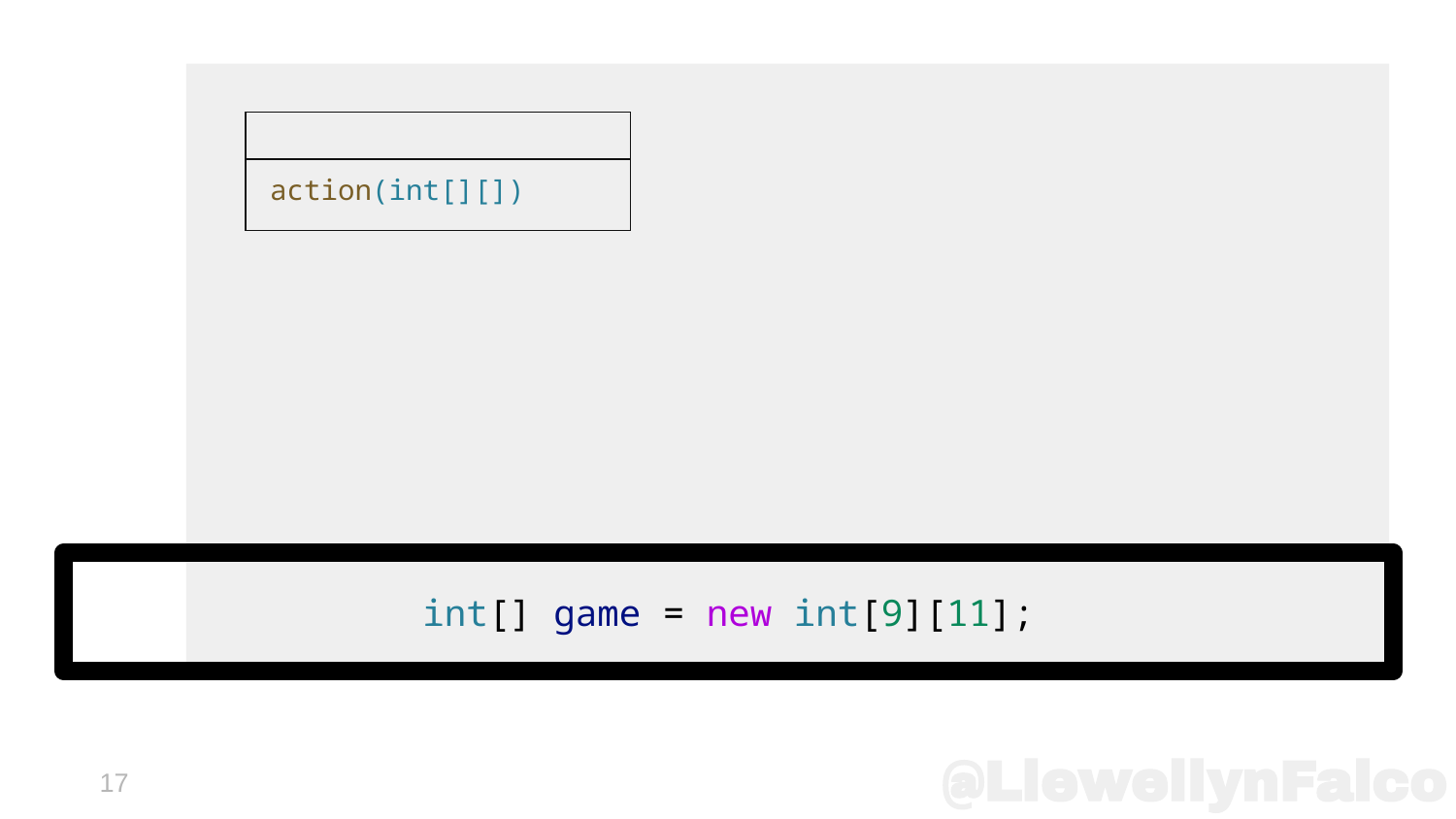

action(int[][])
# int[] game = new int[9][11];
17